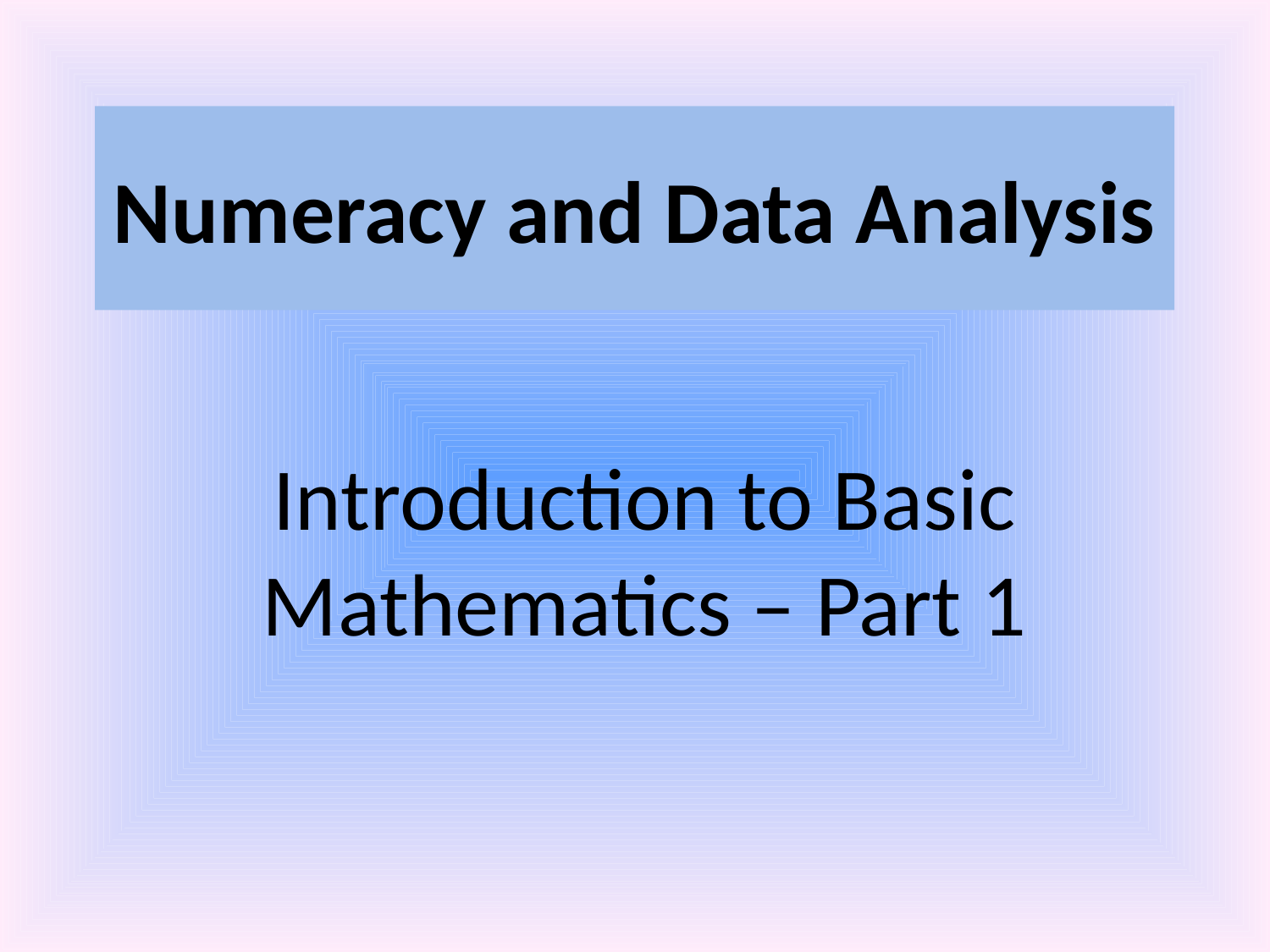

# Numeracy and Data Analysis
Introduction to Basic Mathematics – Part 1